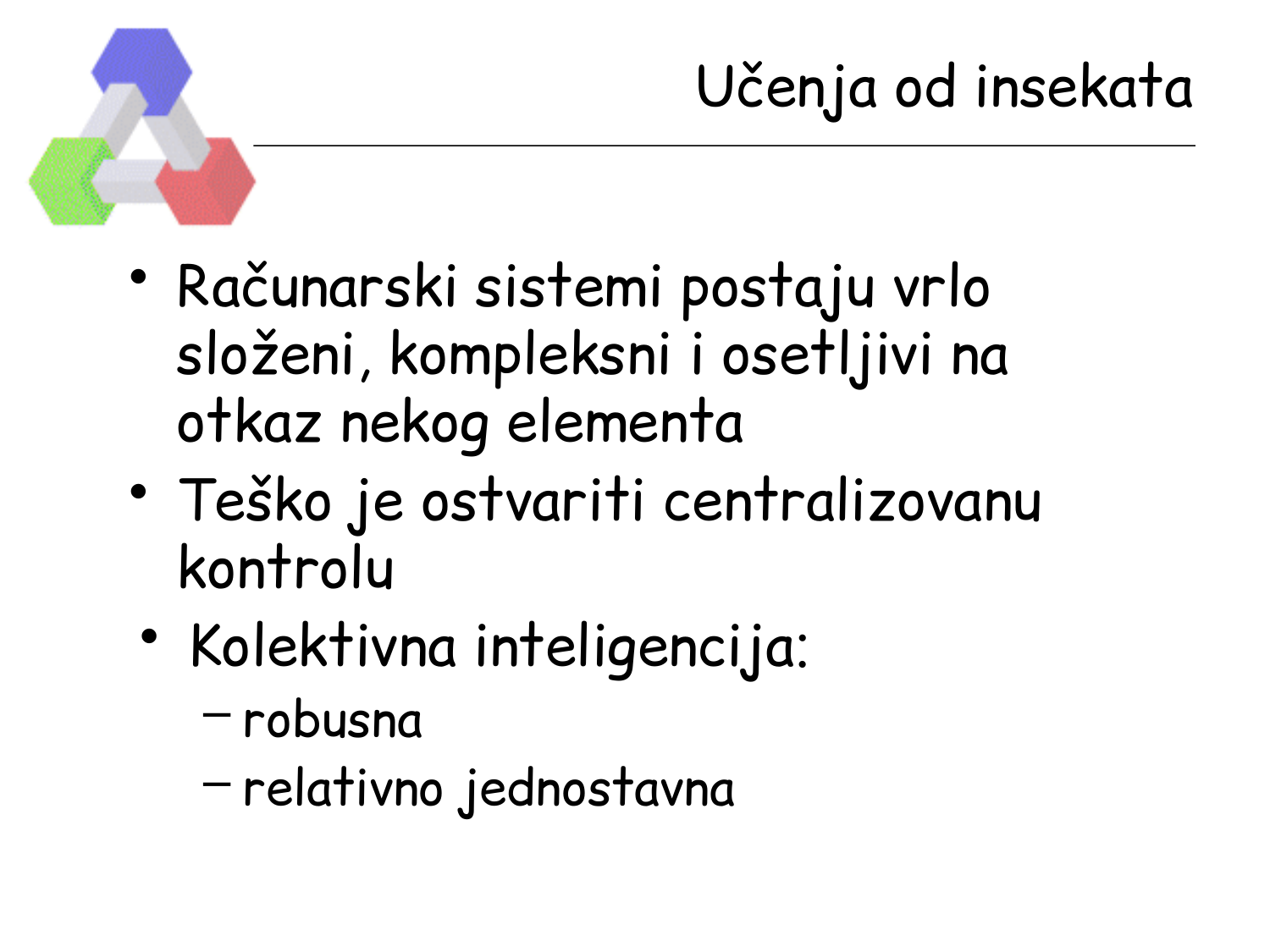

# Učenja od insekata
Računarski sistemi postaju vrlo složeni, kompleksni i osetljivi na otkaz nekog elementa
Teško je ostvariti centralizovanu kontrolu

Kolektivna inteligencija:
robusna
relativno jednostavna